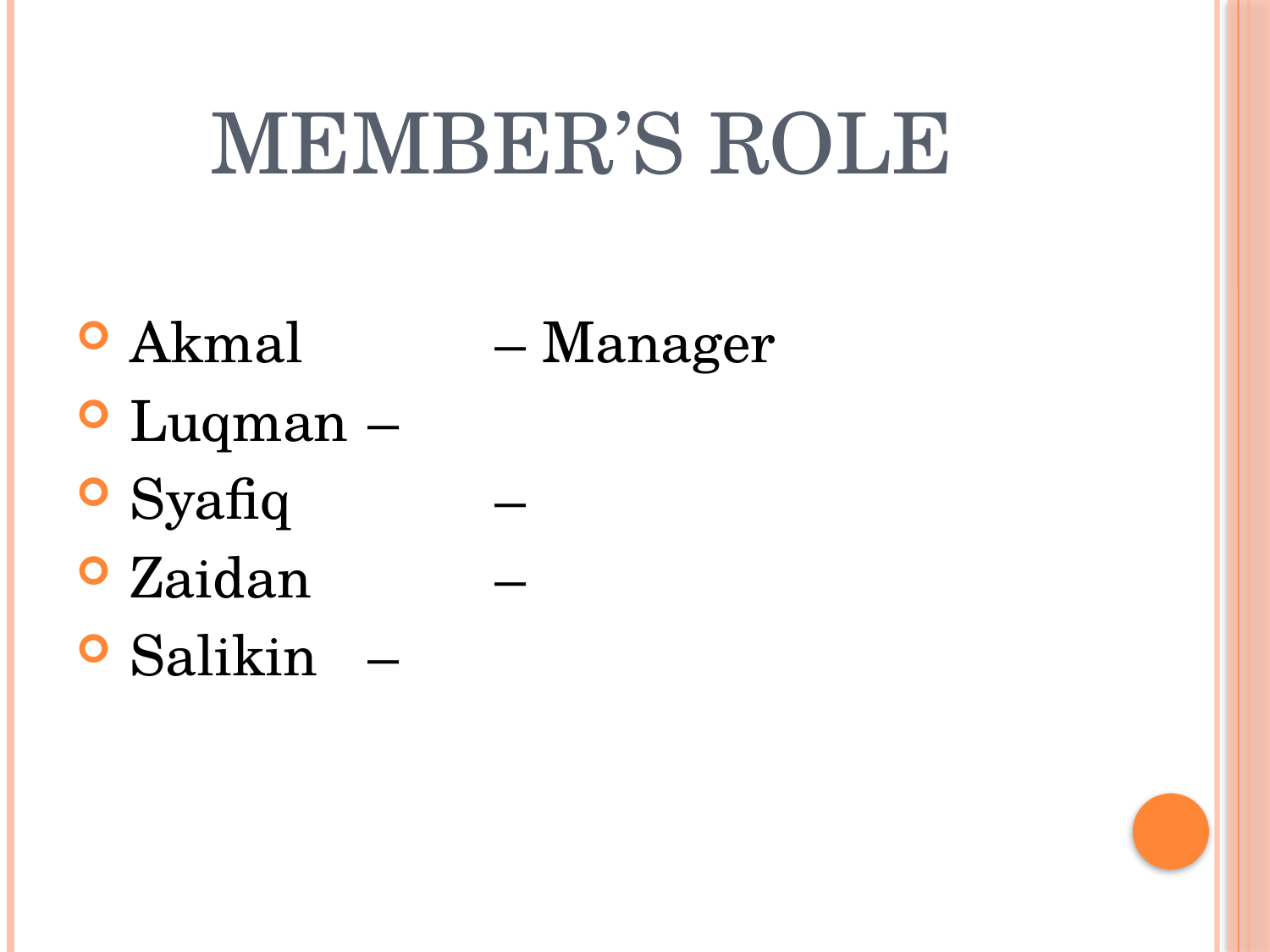

# Member’s Role

 Akmal 		– Manager
 Luqman 	–
 Syafiq 		–
 Zaidan 		–
 Salikin 	–